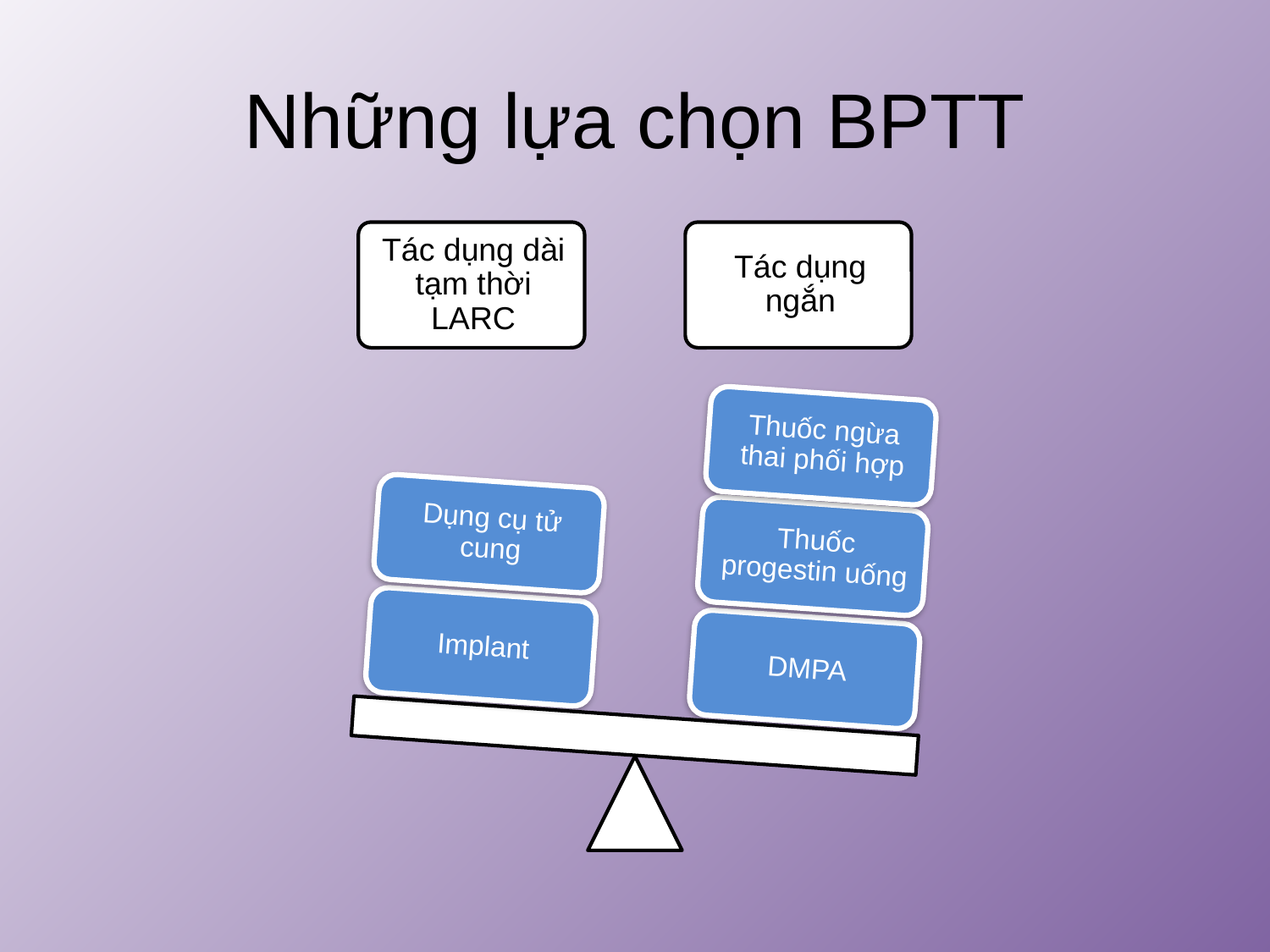

# Những lựa chọn BPTT
Tác dụng dài tạm thời LARC
Tác dụng ngắn
DMPA
Thuốc progestin uống
Thuốc ngừa thai phối hợp
Implant
Dụng cụ tử cung